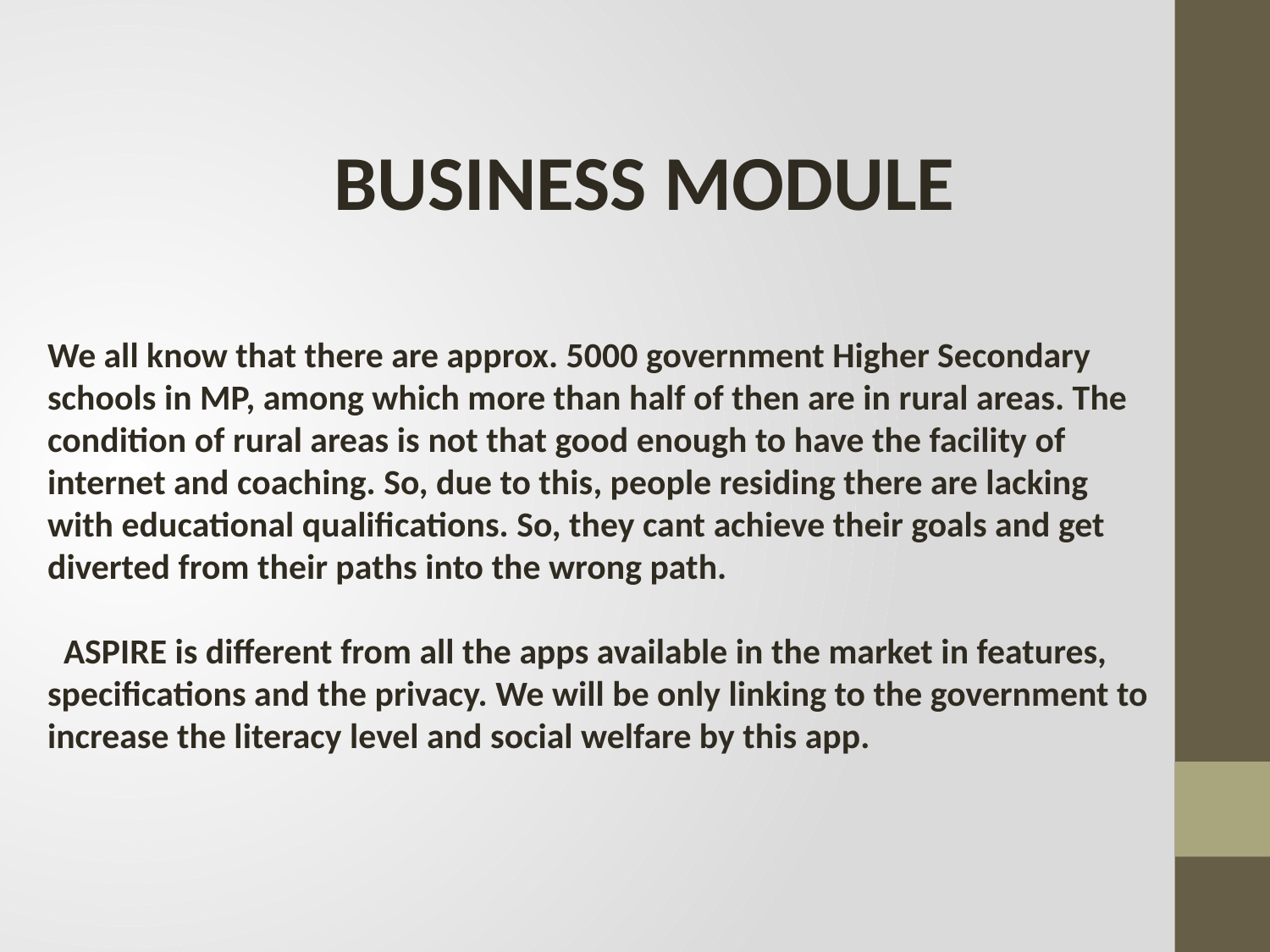

BUSINESS MODULE
We all know that there are approx. 5000 government Higher Secondary schools in MP, among which more than half of then are in rural areas. The condition of rural areas is not that good enough to have the facility of internet and coaching. So, due to this, people residing there are lacking with educational qualifications. So, they cant achieve their goals and get diverted from their paths into the wrong path.

  ASPIRE is different from all the apps available in the market in features, specifications and the privacy. We will be only linking to the government to increase the literacy level and social welfare by this app.